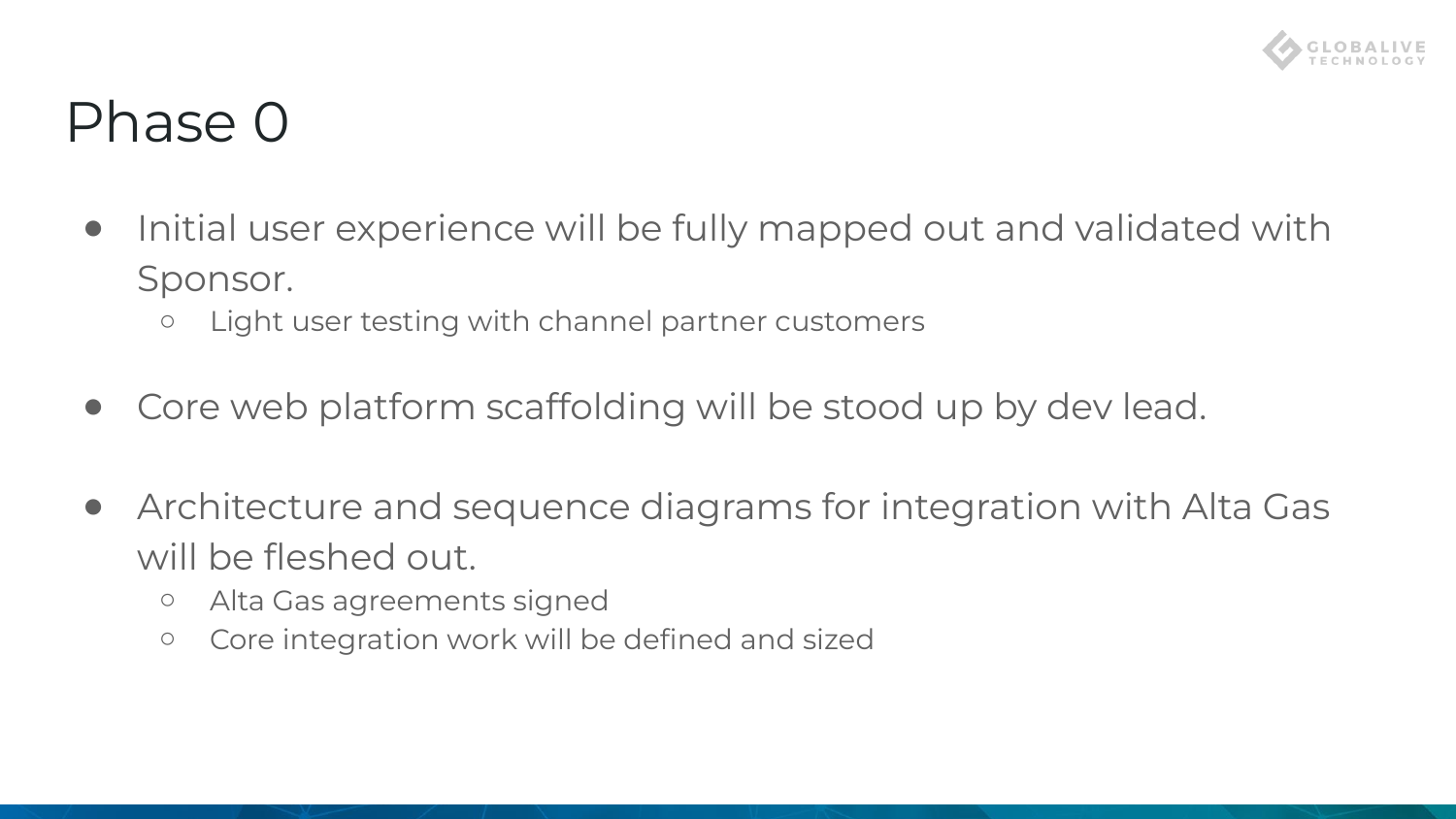

# Phase 0
Initial user experience will be fully mapped out and validated with Sponsor.
Light user testing with channel partner customers
Core web platform scaffolding will be stood up by dev lead.
Architecture and sequence diagrams for integration with Alta Gas will be fleshed out.
Alta Gas agreements signed
Core integration work will be defined and sized